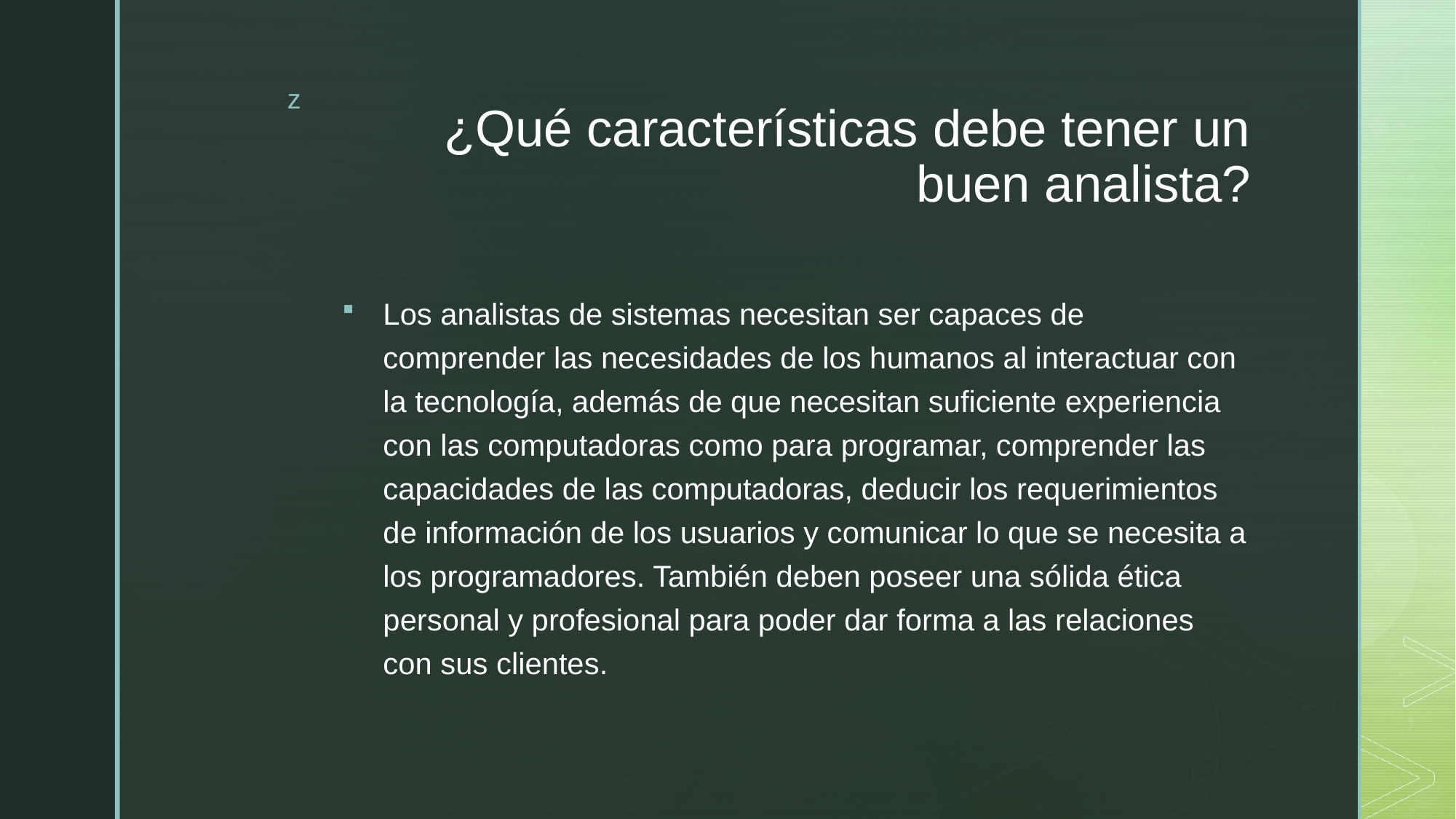

# ¿Qué características debe tener un buen analista?
Los analistas de sistemas necesitan ser capaces de comprender las necesidades de los humanos al interactuar con la tecnología, además de que necesitan suficiente experiencia con las computadoras como para programar, comprender las capacidades de las computadoras, deducir los requerimientos de información de los usuarios y comunicar lo que se necesita a los programadores. También deben poseer una sólida ética personal y profesional para poder dar forma a las relaciones con sus clientes.